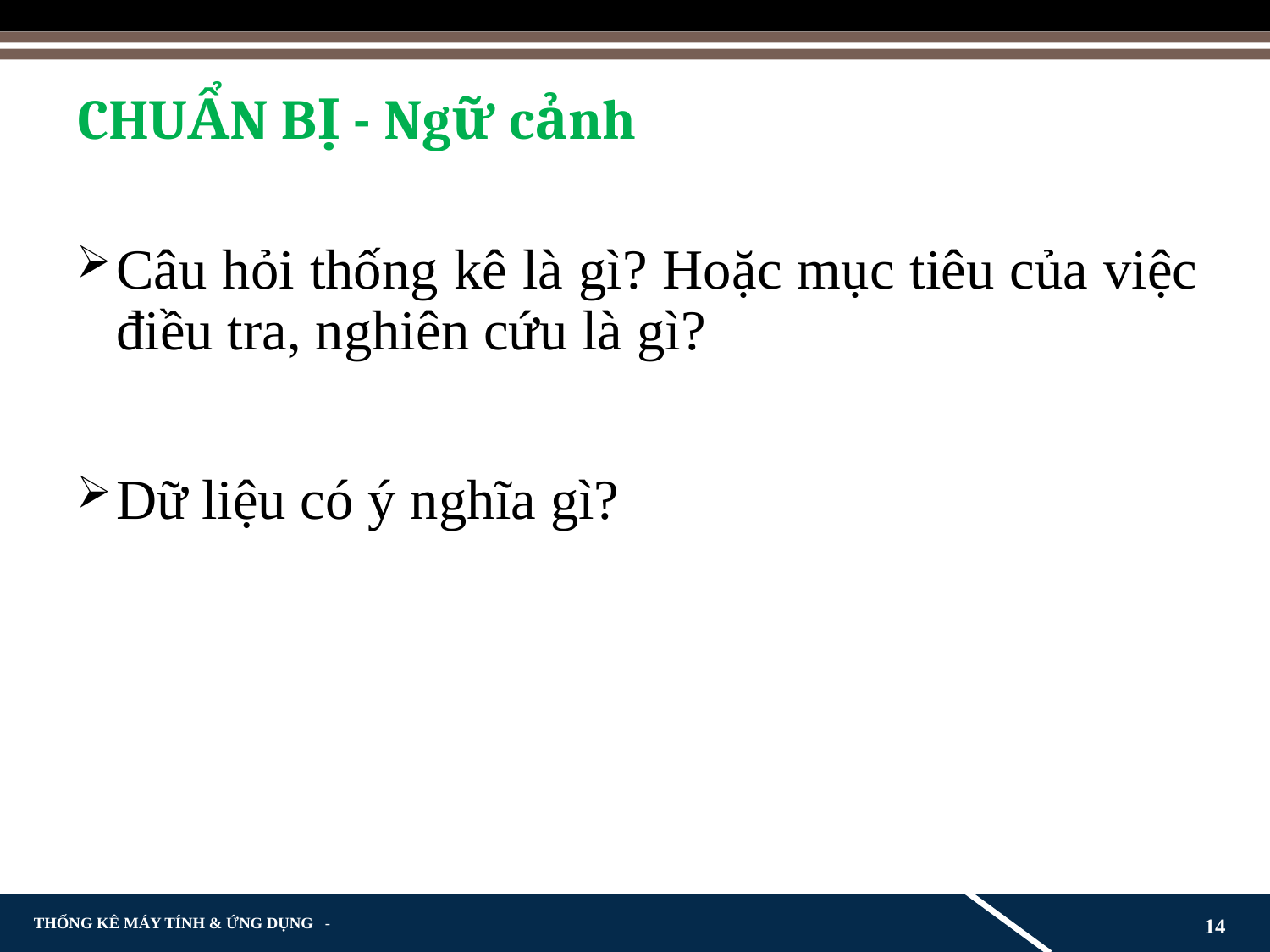

# CHUẨN BỊ - Ngữ cảnh
Câu hỏi thống kê là gì? Hoặc mục tiêu của việc điều tra, nghiên cứu là gì?

Dữ liệu có ý nghĩa gì?

14